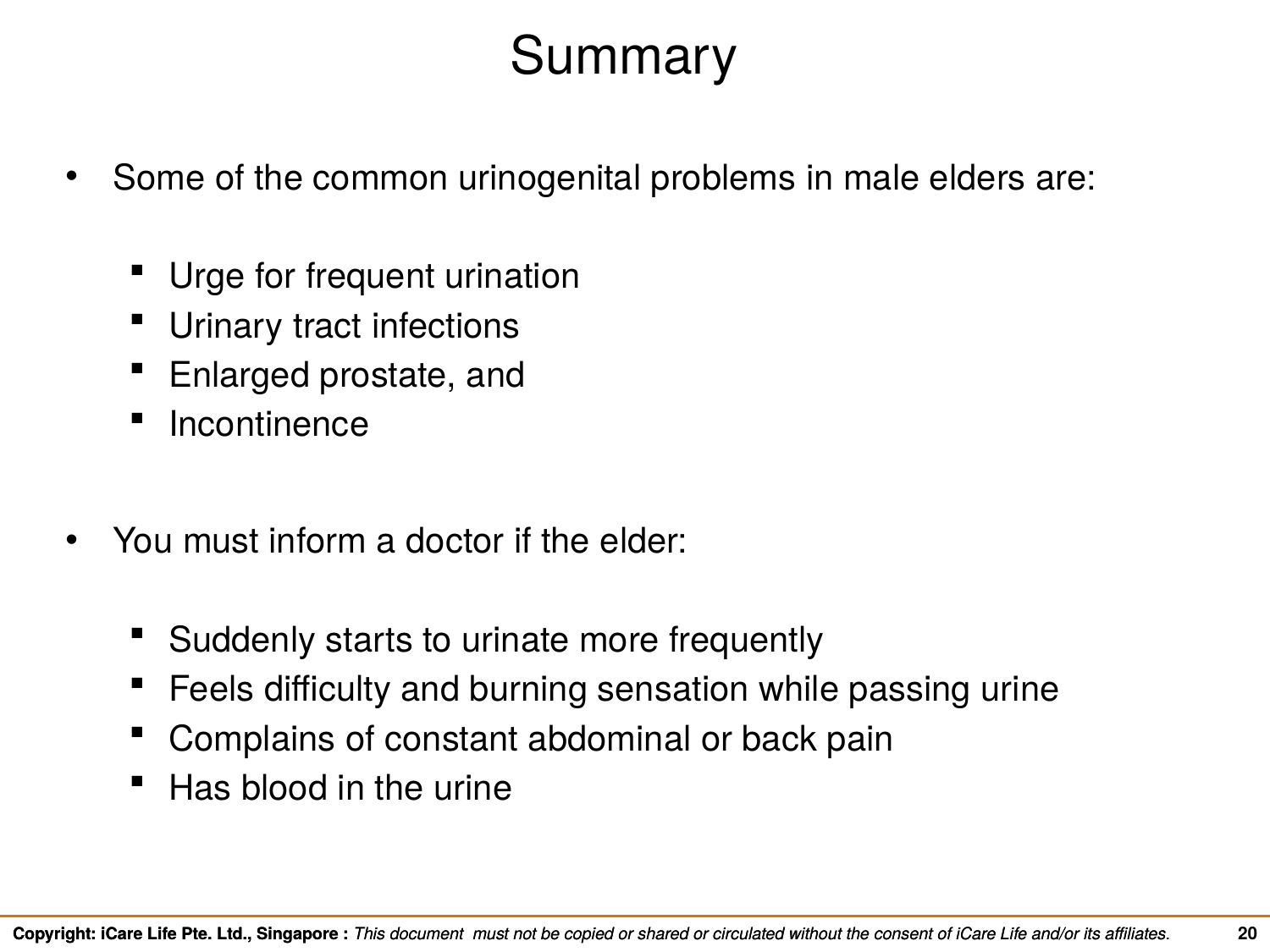

# Summary
Some of the common urinogenital problems in male elders are:

Urge for frequent urination
Urinary tract infections
Enlarged prostate, and
Incontinence

You must inform a doctor if the elder:

Suddenly starts to urinate more frequently
Feels difficulty and burning sensation while passing urine
Complains of constant abdominal or back pain
Has blood in the urine
20
Copyright: iCare Life Pte. Ltd., Singapore : This document  must not be copied or shared or circulated without the consent of iCare Life and/or its affiliates.